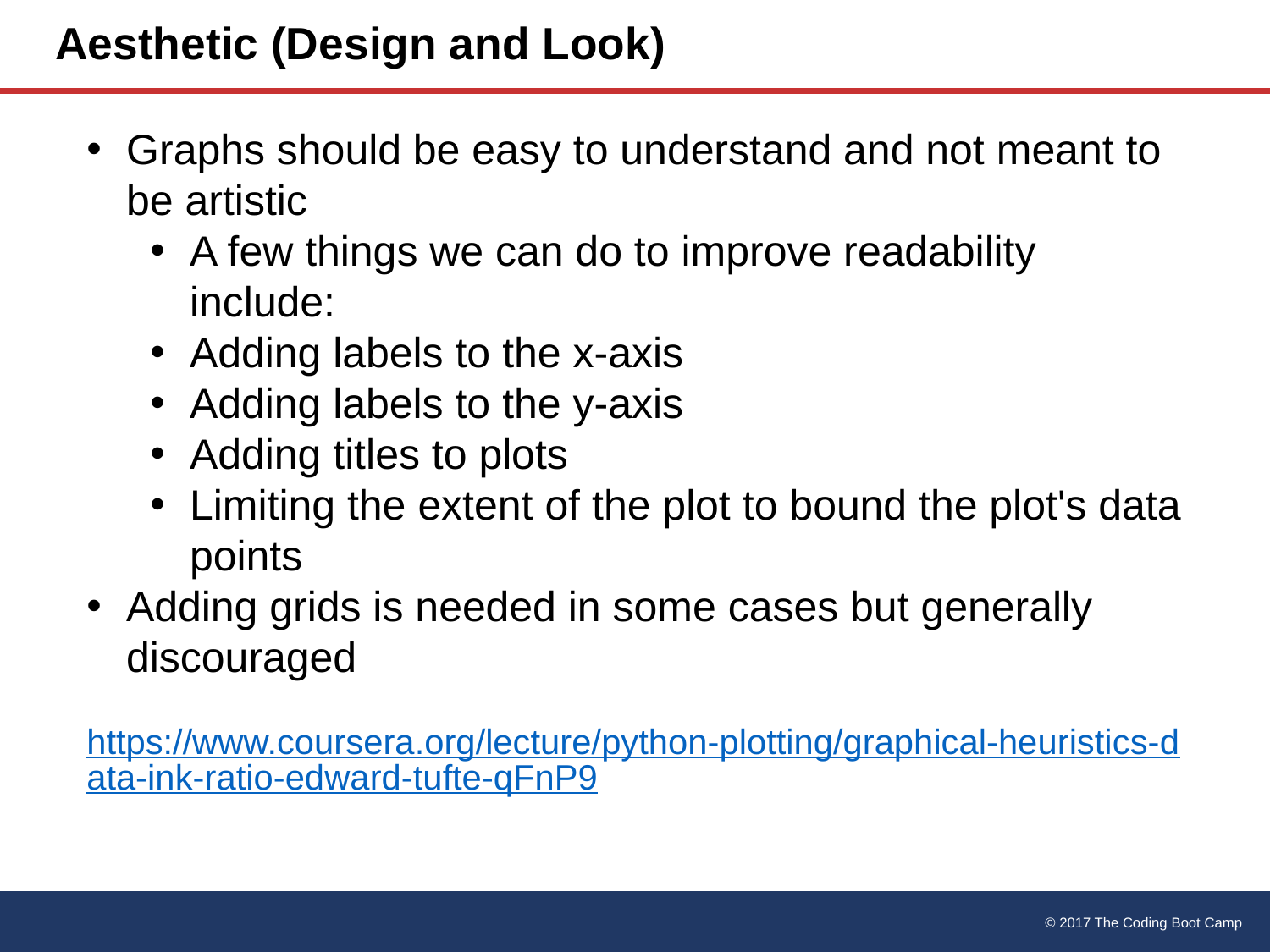

# Aesthetic (Design and Look)
Graphs should be easy to understand and not meant to be artistic
A few things we can do to improve readability include:
Adding labels to the x-axis
Adding labels to the y-axis
Adding titles to plots
Limiting the extent of the plot to bound the plot's data points
Adding grids is needed in some cases but generally discouraged

https://www.coursera.org/lecture/python-plotting/graphical-heuristics-data-ink-ratio-edward-tufte-qFnP9